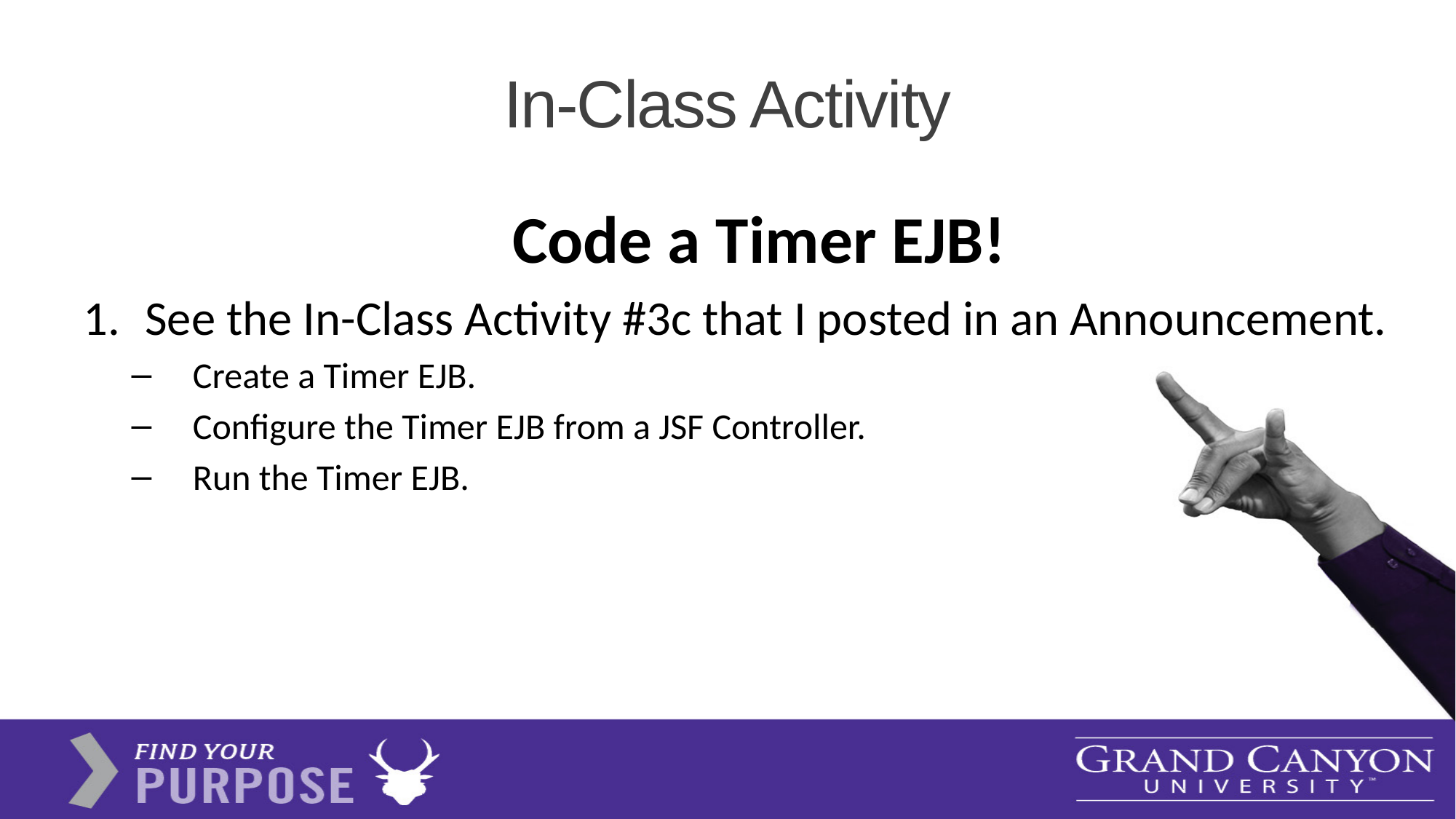

# In-Class Activity
Code a Timer EJB!
See the In-Class Activity #3c that I posted in an Announcement.
Create a Timer EJB.
Configure the Timer EJB from a JSF Controller.
Run the Timer EJB.